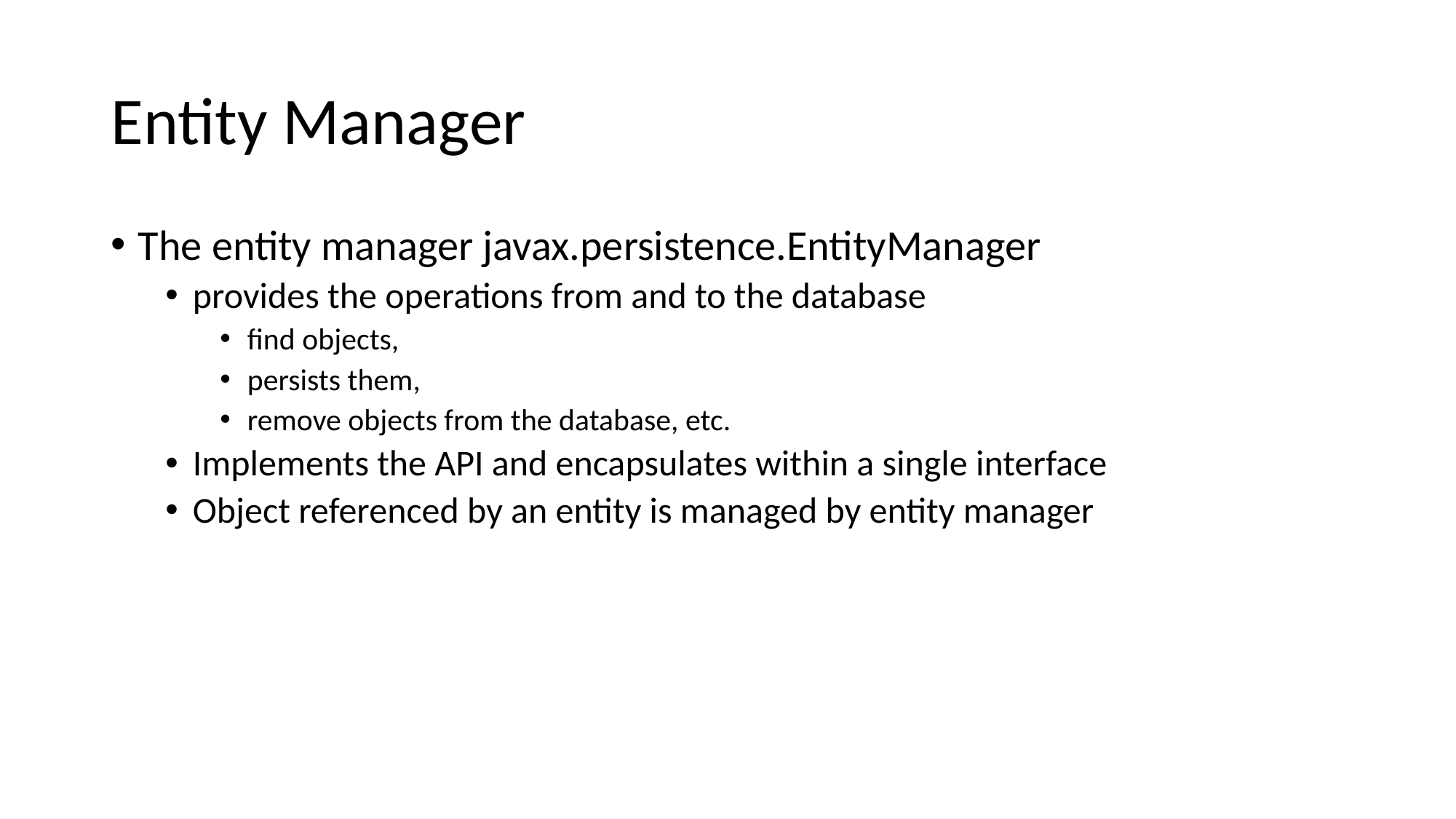

# Entity Manager
The entity manager javax.persistence.EntityManager
provides the operations from and to the database
find objects,
persists them,
remove objects from the database, etc.
Implements the API and encapsulates within a single interface
Object referenced by an entity is managed by entity manager